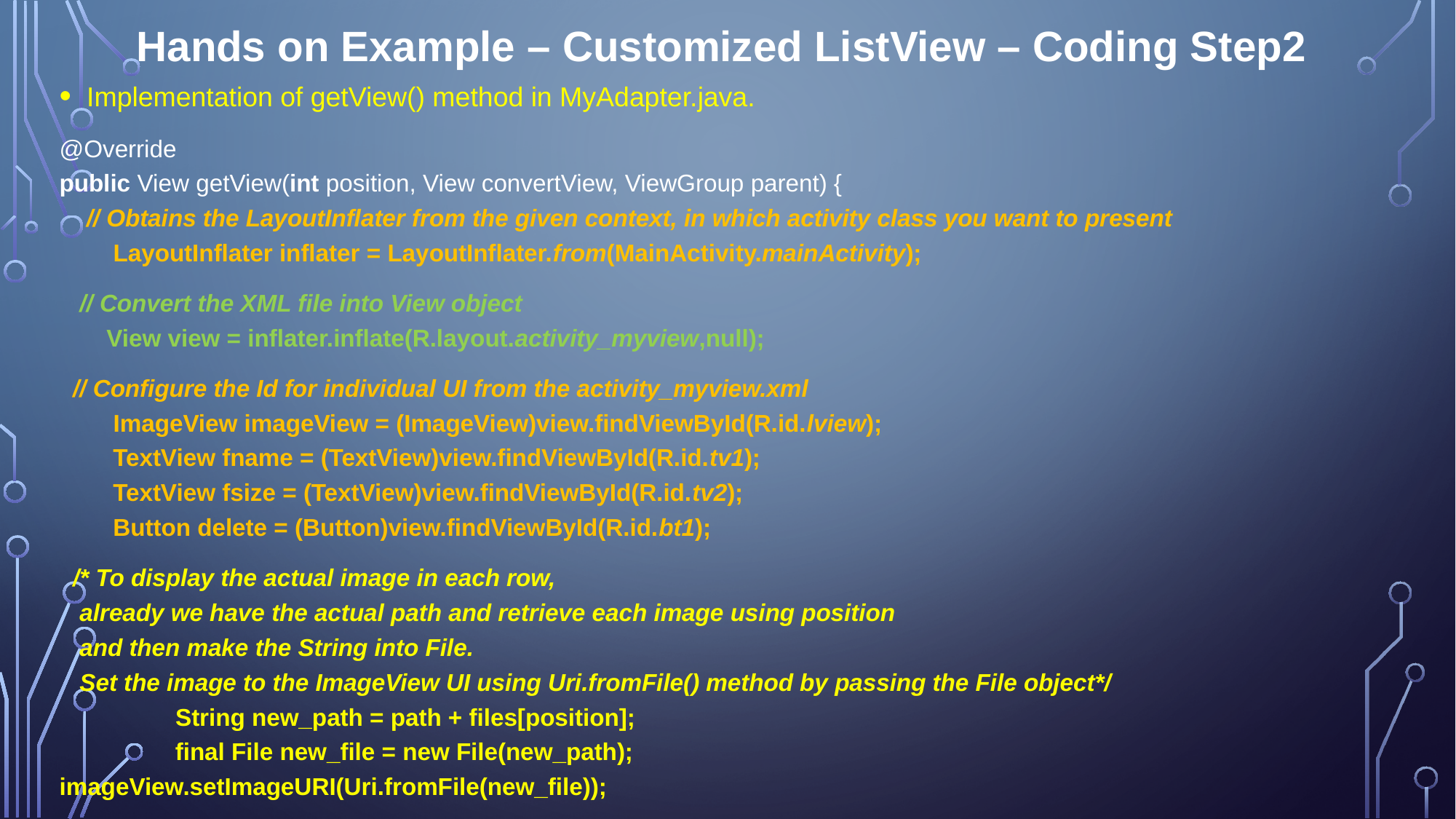

# Hands on Example – Customized ListView – Coding Step2
Implementation of getView() method in MyAdapter.java.
@Override
public View getView(int position, View convertView, ViewGroup parent) {
    // Obtains the LayoutInflater from the given context, in which activity class you want to present
        LayoutInflater inflater = LayoutInflater.from(MainActivity.mainActivity);
   // Convert the XML file into View object
       View view = inflater.inflate(R.layout.activity_myview,null);
  // Configure the Id for individual UI from the activity_myview.xml
        ImageView imageView = (ImageView)view.findViewById(R.id.lview);
        TextView fname = (TextView)view.findViewById(R.id.tv1);
        TextView fsize = (TextView)view.findViewById(R.id.tv2);
        Button delete = (Button)view.findViewById(R.id.bt1);
  /* To display the actual image in each row,
   already we have the actual path and retrieve each image using position
   and then make the String into File.
   Set the image to the ImageView UI using Uri.fromFile() method by passing the File object*/
	 String new_path = path + files[position];
 	 final File new_file = new File(new_path);				imageView.setImageURI(Uri.fromFile(new_file));